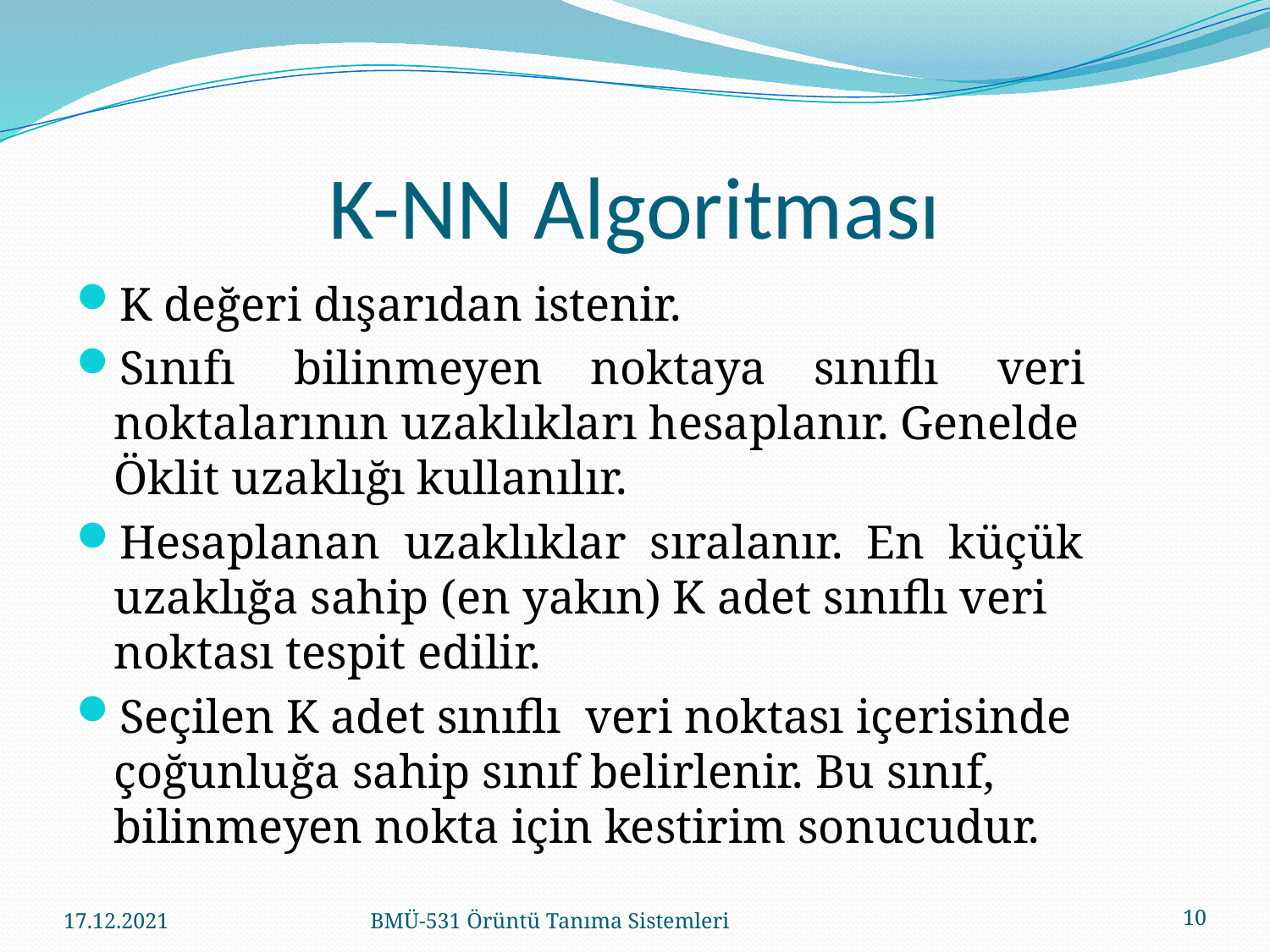

# K-NN Algoritması
K değeri dışarıdan istenir.
Sınıfı     bilinmeyen    noktaya    sınıflı     veri noktalarının uzaklıkları hesaplanır. Genelde Öklit uzaklığı kullanılır.
Hesaplanan  uzaklıklar  sıralanır.  En  küçük uzaklığa sahip (en yakın) K adet sınıflı veri noktası tespit edilir.
Seçilen K adet sınıflı  veri noktası içerisinde çoğunluğa sahip sınıf belirlenir. Bu sınıf, bilinmeyen nokta için kestirim sonucudur.
17.12.2021
BMÜ-531 Örüntü Tanıma Sistemleri
10